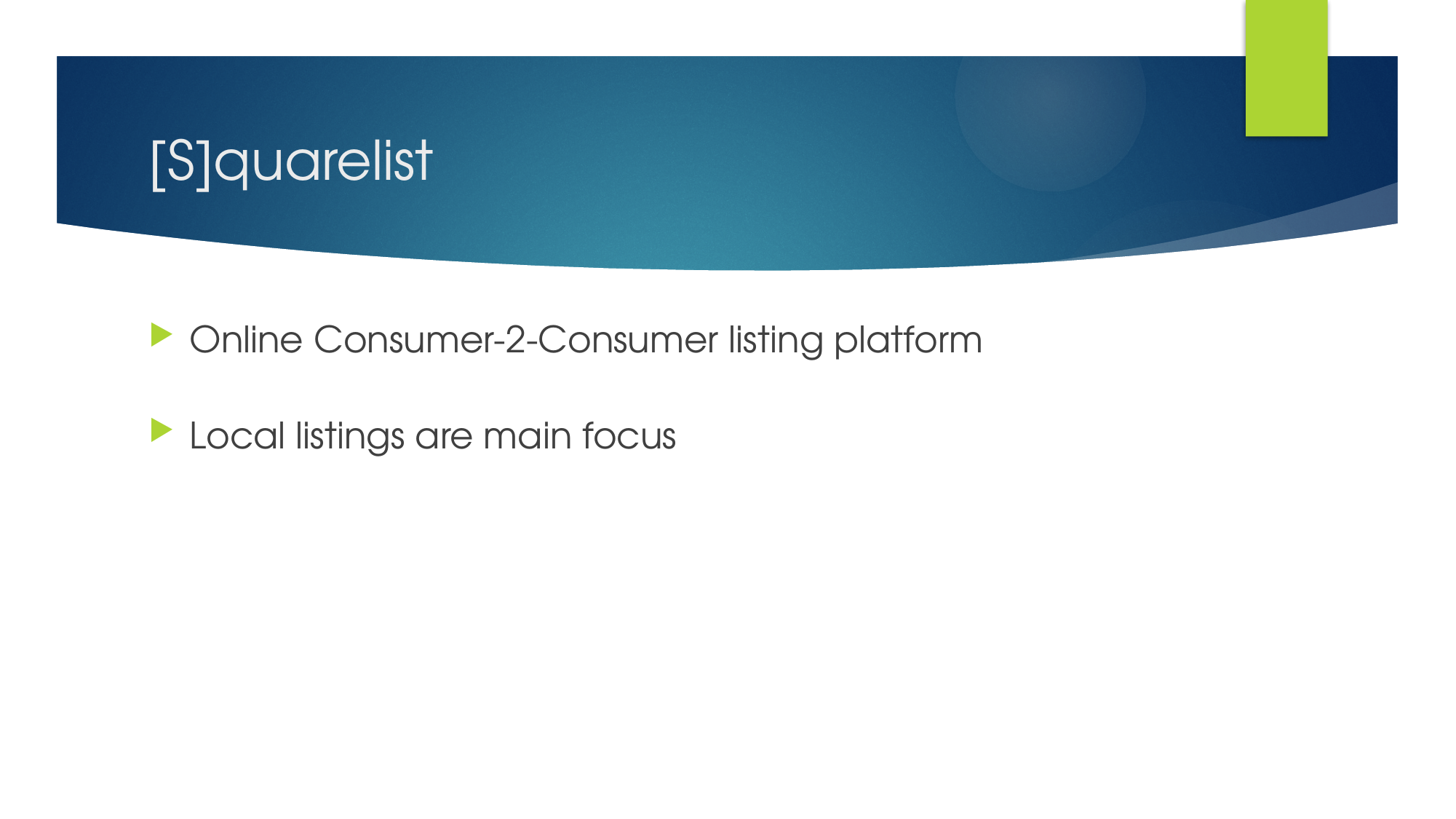

# [S]quarelist
Online Consumer-2-Consumer listing platform

Local listings are main focus